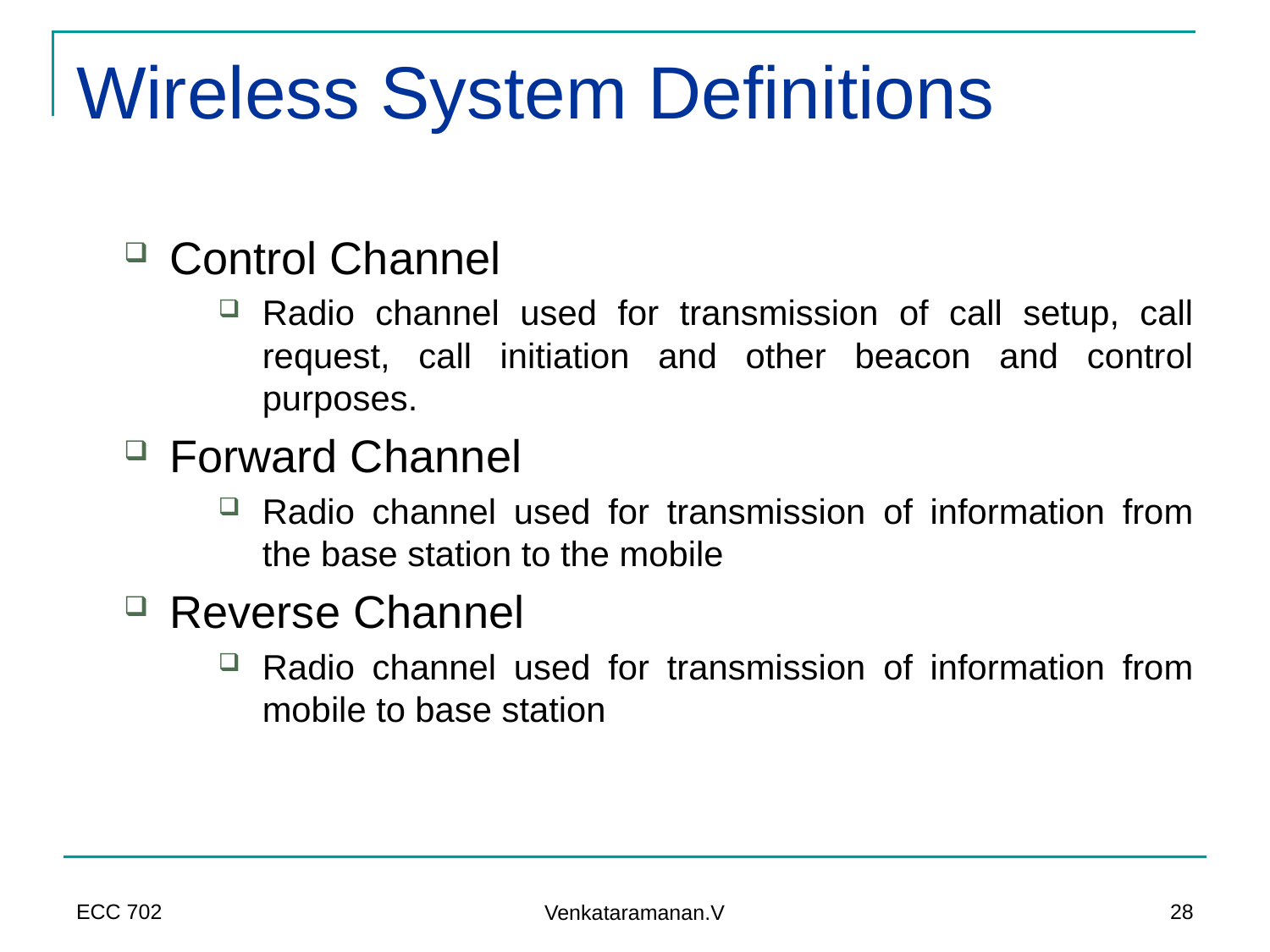

# Wireless System Definitions
Control Channel
Radio channel used for transmission of call setup, call request, call initiation and other beacon and control purposes.
Forward Channel
Radio channel used for transmission of information from the base station to the mobile
Reverse Channel
Radio channel used for transmission of information from mobile to base station
ECC 702
28
Venkataramanan.V